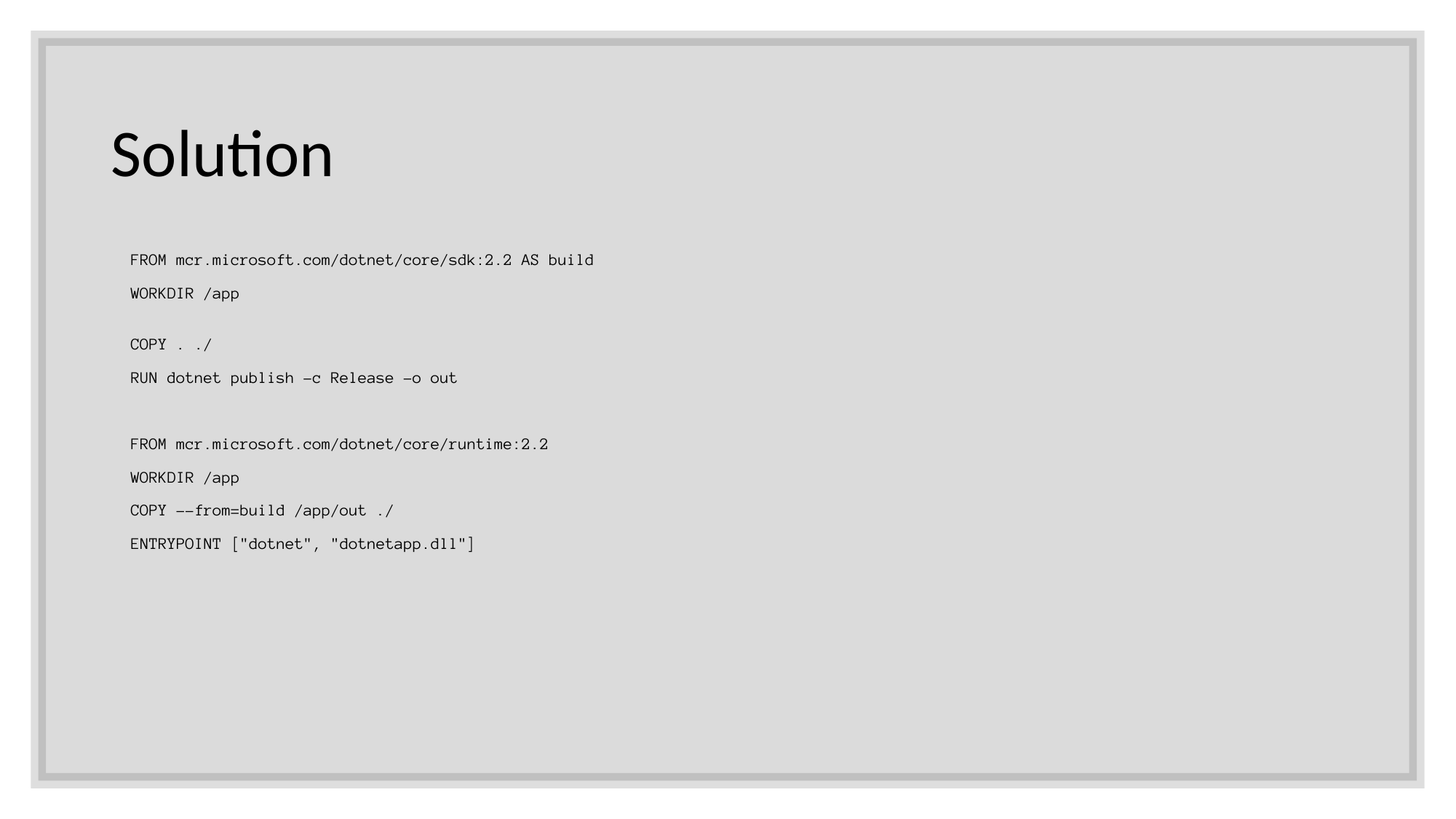

# Solution
FROM mcr.microsoft.com/dotnet/core/sdk:2.2 AS build
WORKDIR /app
COPY . ./
RUN dotnet publish -c Release -o out

FROM mcr.microsoft.com/dotnet/core/runtime:2.2
WORKDIR /app
COPY --from=build /app/out ./
ENTRYPOINT ["dotnet", "dotnetapp.dll"]